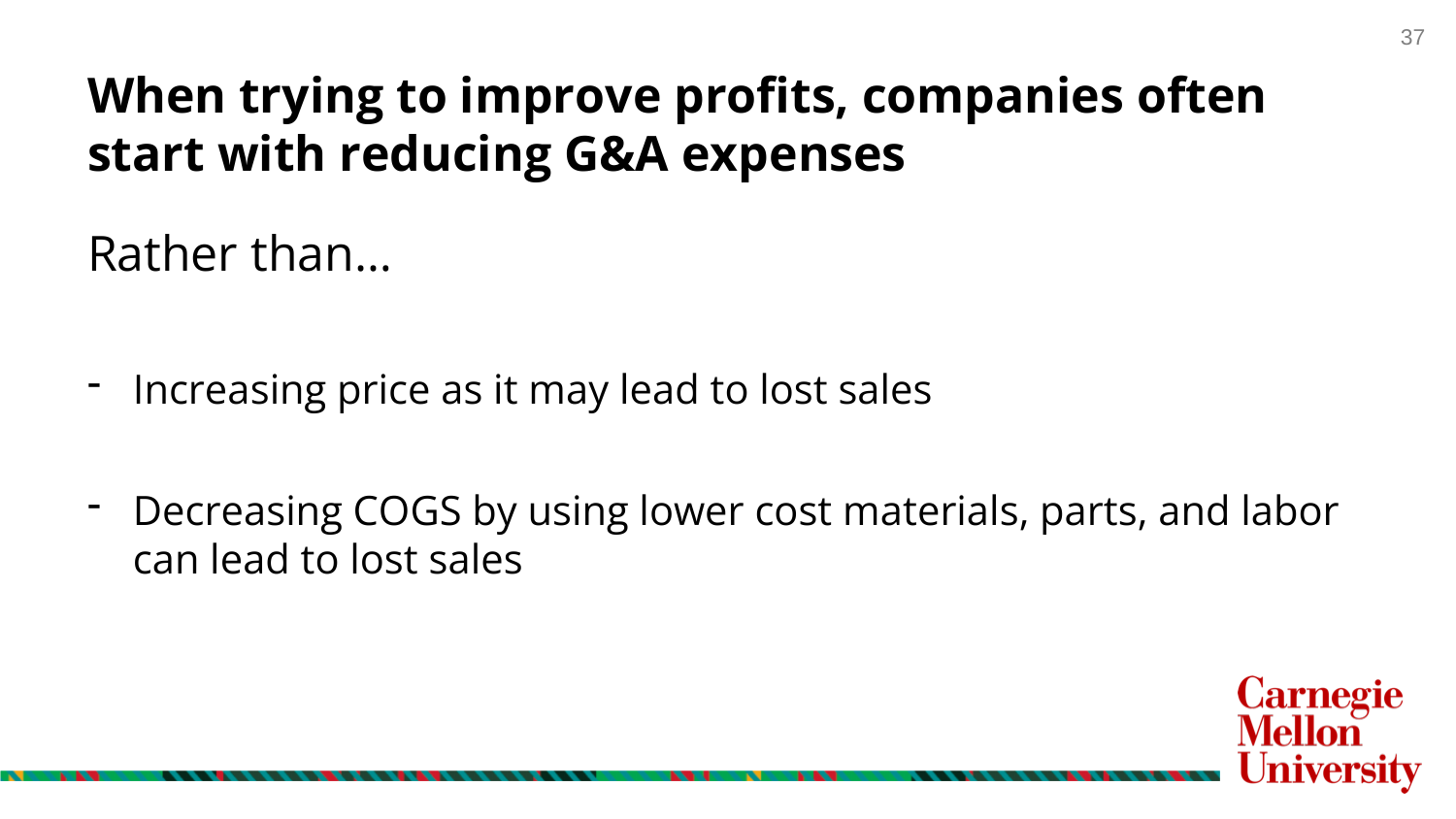

# When trying to improve profits, companies often start with reducing G&A expenses
Rather than…

Increasing price as it may lead to lost sales

Decreasing COGS by using lower cost materials, parts, and labor can lead to lost sales